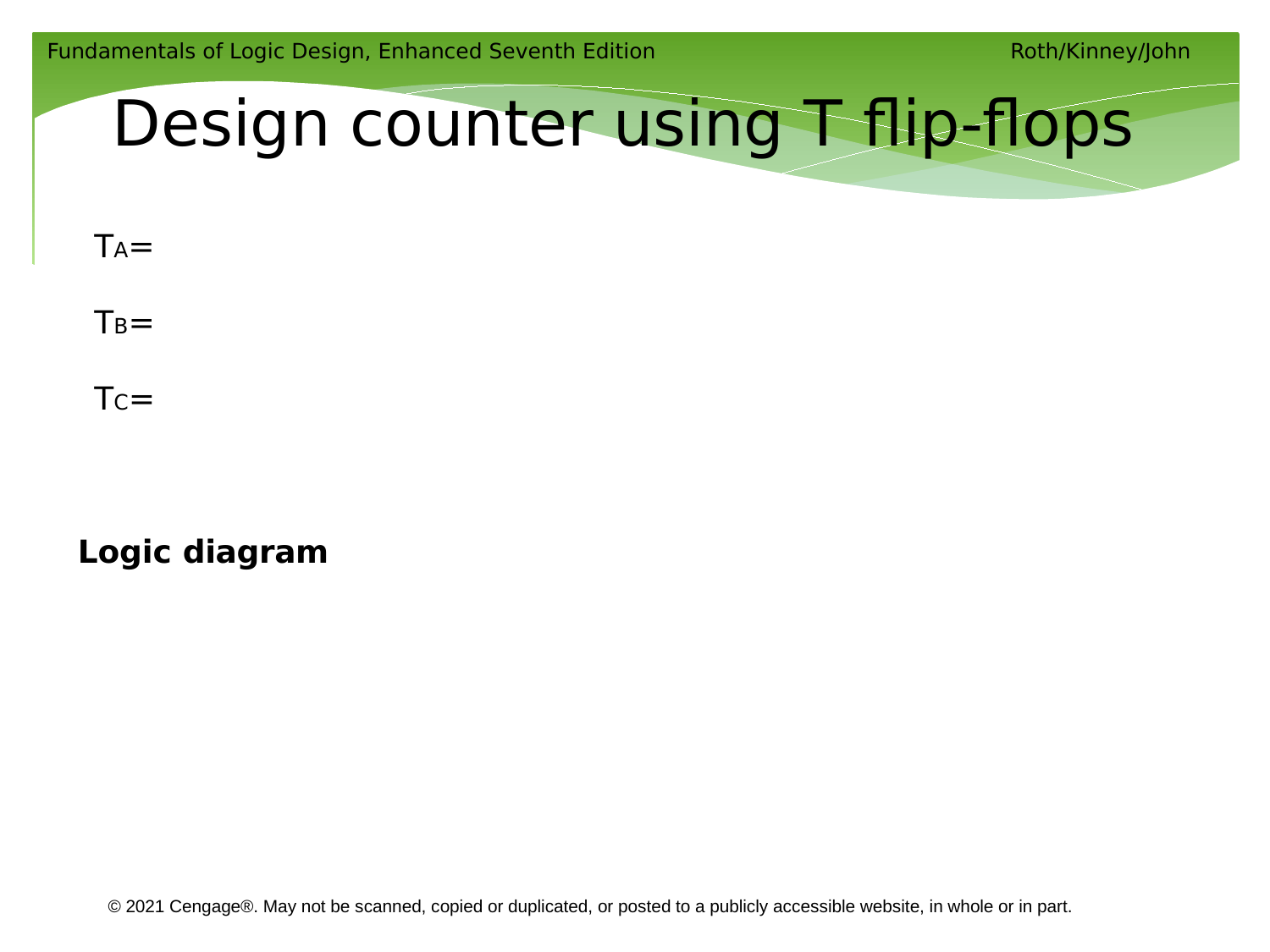

# Design counter using T flip-flops
TA=

TB=

TC=
Logic diagram